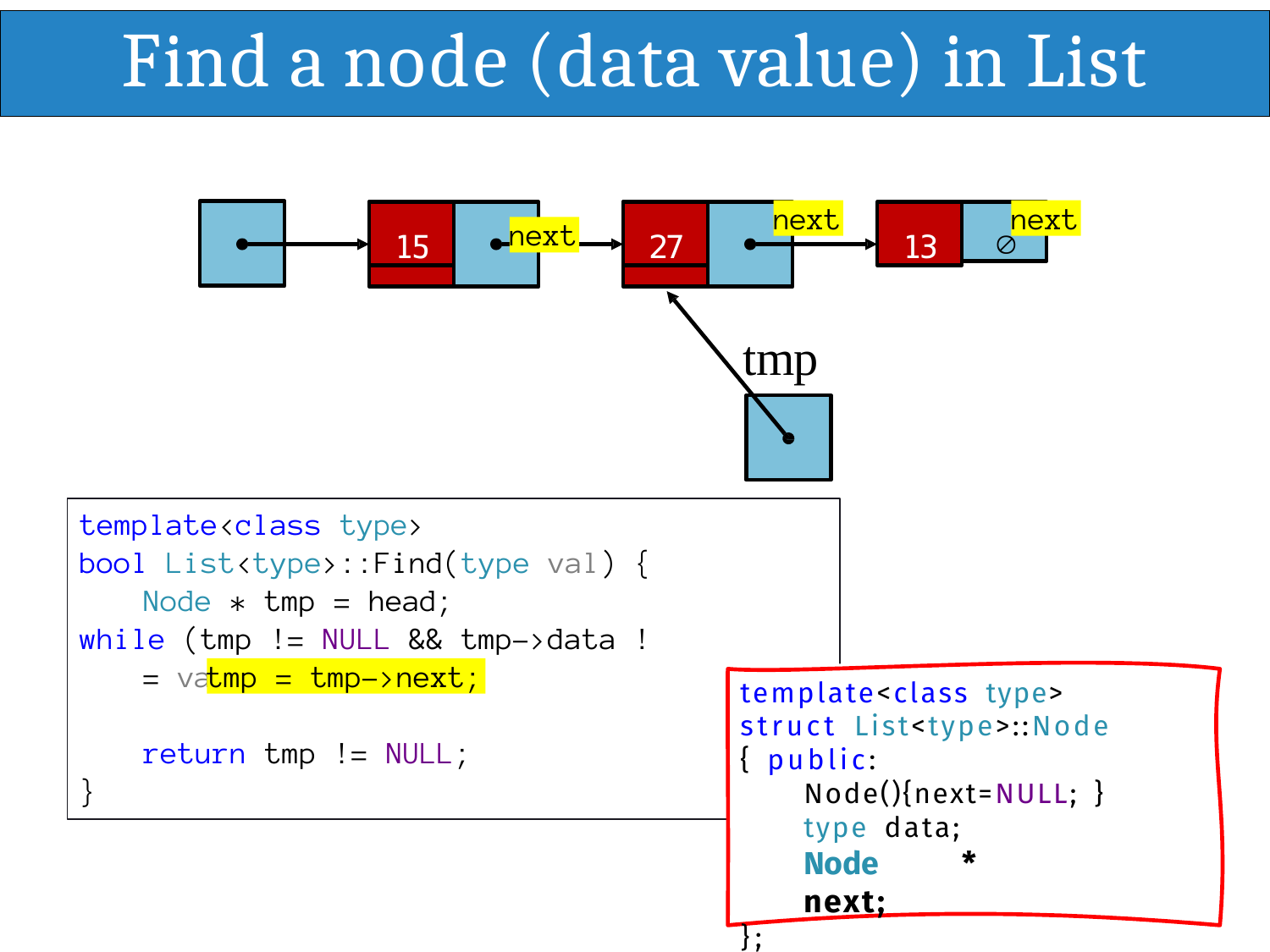

# Find a node (data value) in List

next
next
15
27
13
∅
next

tmp

template<class type>
bool List<type>::Find(type val) { Node * tmp = head;
while (tmp != NULL && tmp->data != val)
tmp = tmp->next;

template<class type> struct List<type>::Node { public:
Node(){next=NULL;  } type data;
return tmp != NULL;
}
Node	*	next;
};